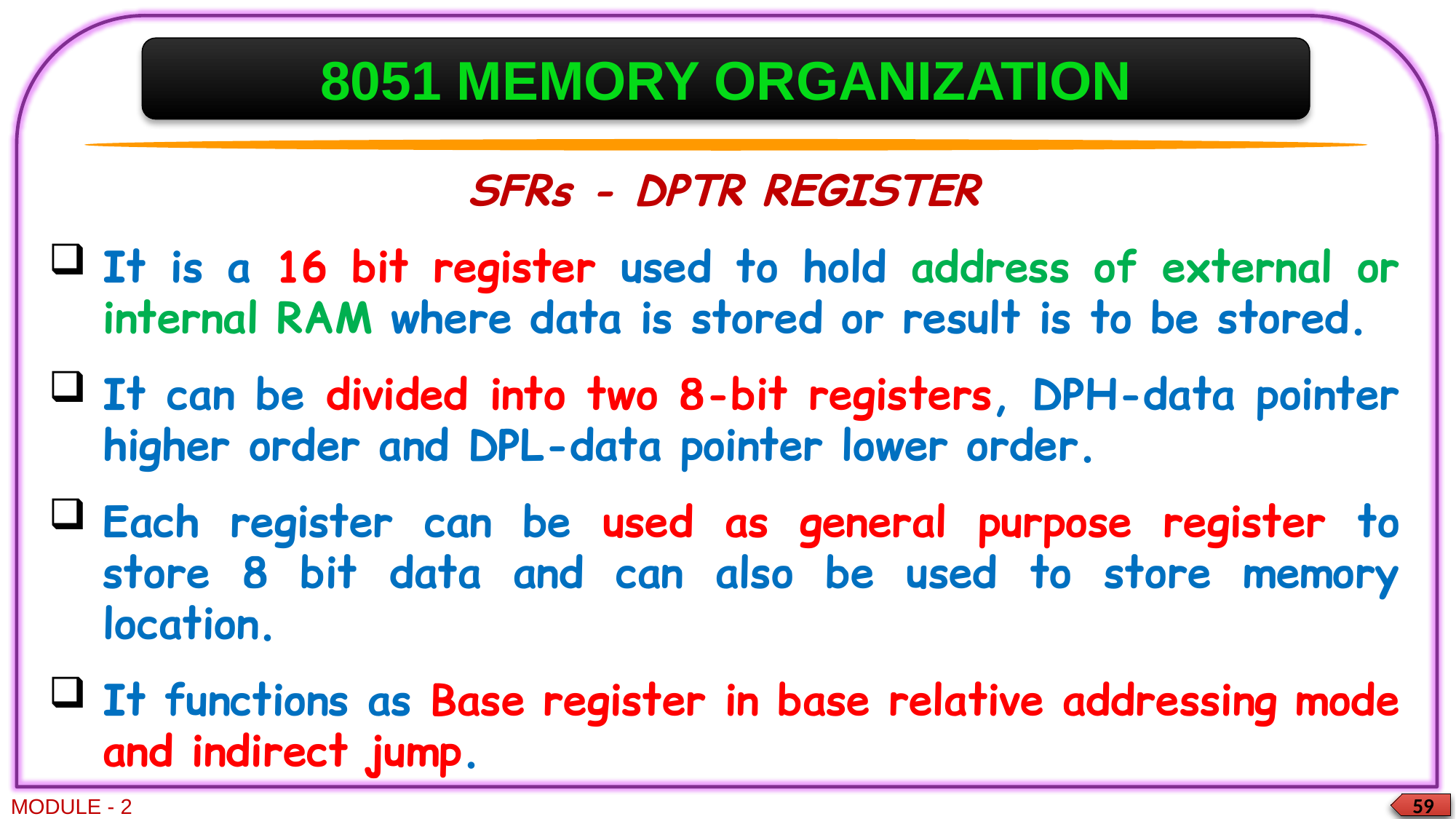

8051 MEMORY ORGANIZATION

SFRs - DPTR REGISTER

It is a 16 bit register used to hold address of external or internal RAM where data is stored or result is to be stored.

It can be divided into two 8-bit registers, DPH-data pointer higher order and DPL-data pointer lower order.

Each register can be used as general purpose register to store 8 bit data and can also be used to store memory location.

It functions as Base register in base relative addressing mode and indirect jump.
MODULE - 2
59